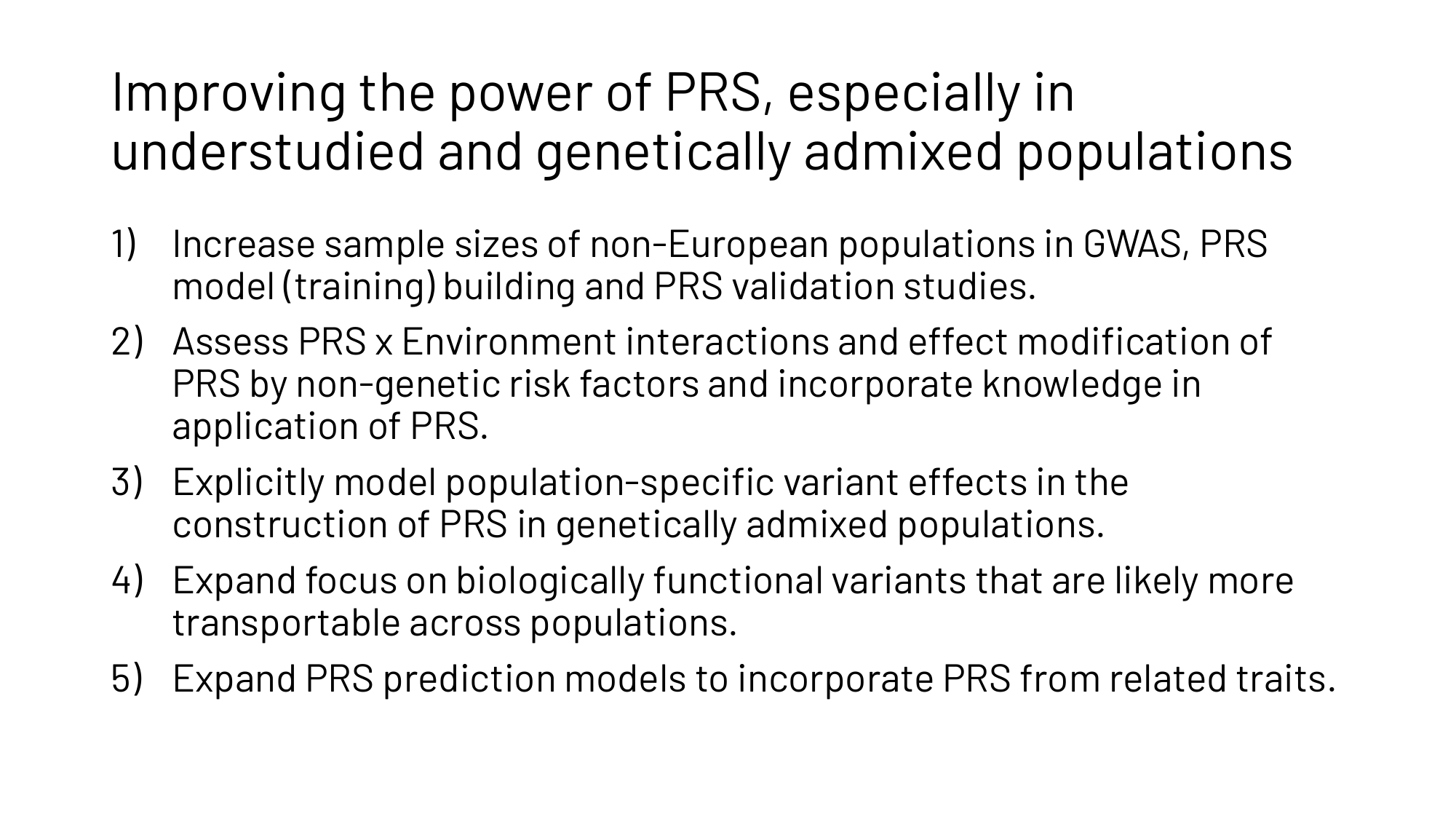

# Improving the power of PRS, especially in understudied and genetically admixed populations
Increase sample sizes of non-European populations in GWAS, PRS model (training) building and PRS validation studies.
Assess PRS x Environment interactions and effect modification of PRS by non-genetic risk factors and incorporate knowledge in application of PRS.
Explicitly model population-specific variant effects in the construction of PRS in genetically admixed populations.
Expand focus on biologically functional variants that are likely more transportable across populations.
Expand PRS prediction models to incorporate PRS from related traits.